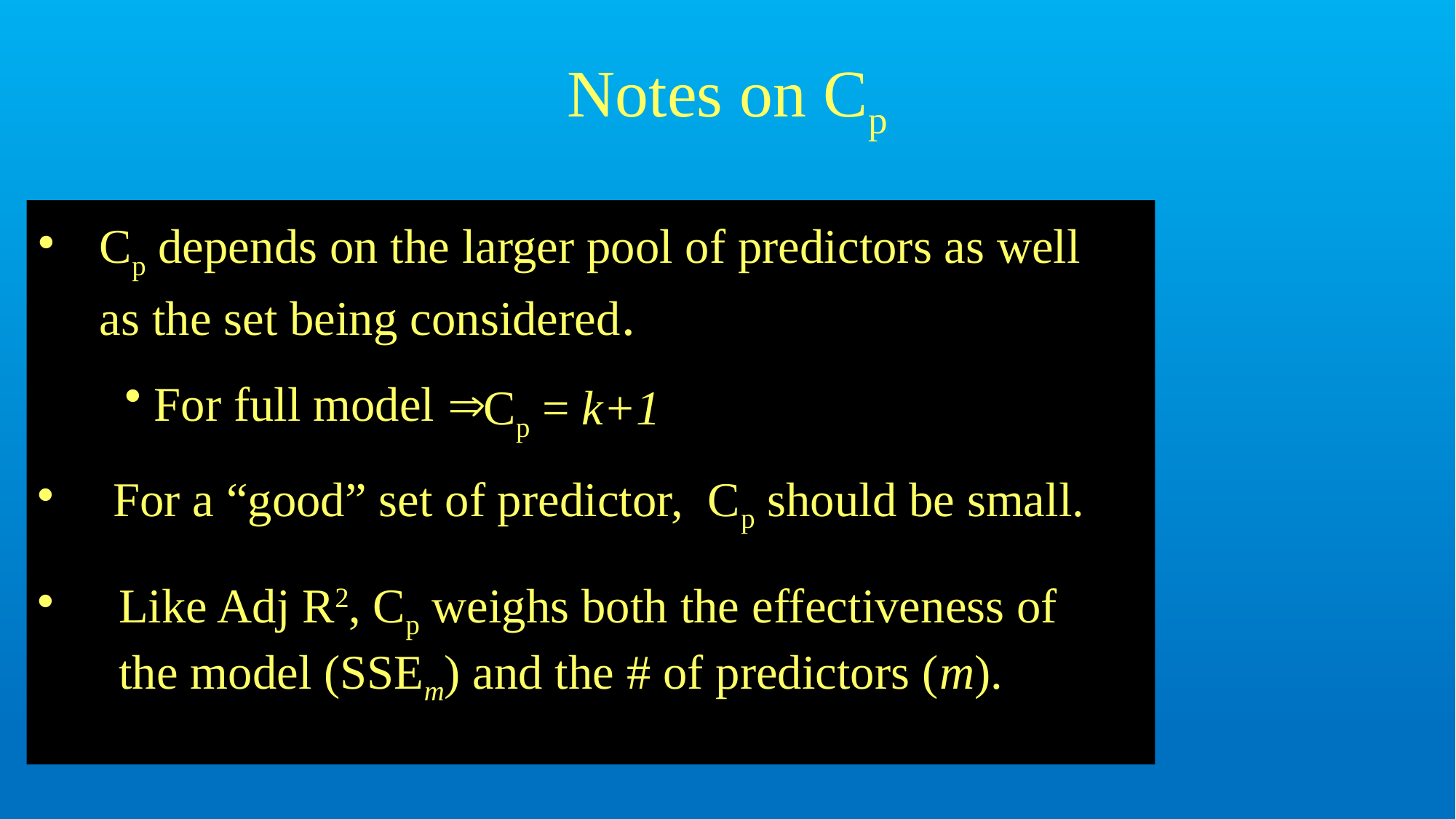

# Notes on Cp

Cp depends on the larger pool of predictors as well as the set being considered.
 For full model ⇒
Cp = k+1
For a “good” set of predictor,  Cp should be small.
Like Adj R2, Cp weighs both the effectiveness of the model (SSEm) and the # of predictors (m).